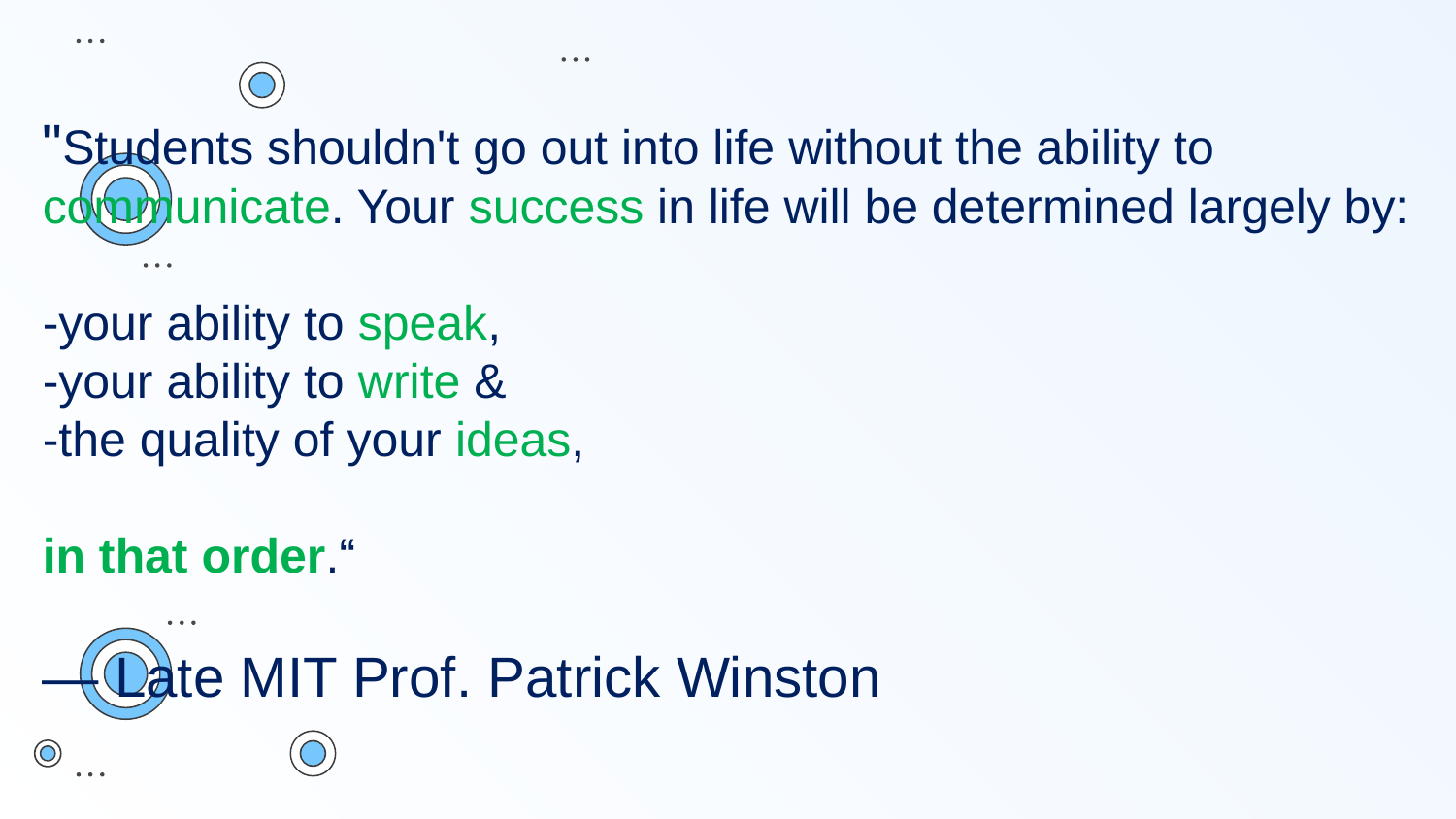

"Students shouldn't go out into life without the ability to communicate. Your success in life will be determined largely by:

-your ability to speak,
-your ability to write &
-the quality of your ideas,

in that order.“

— Late MIT Prof. Patrick Winston